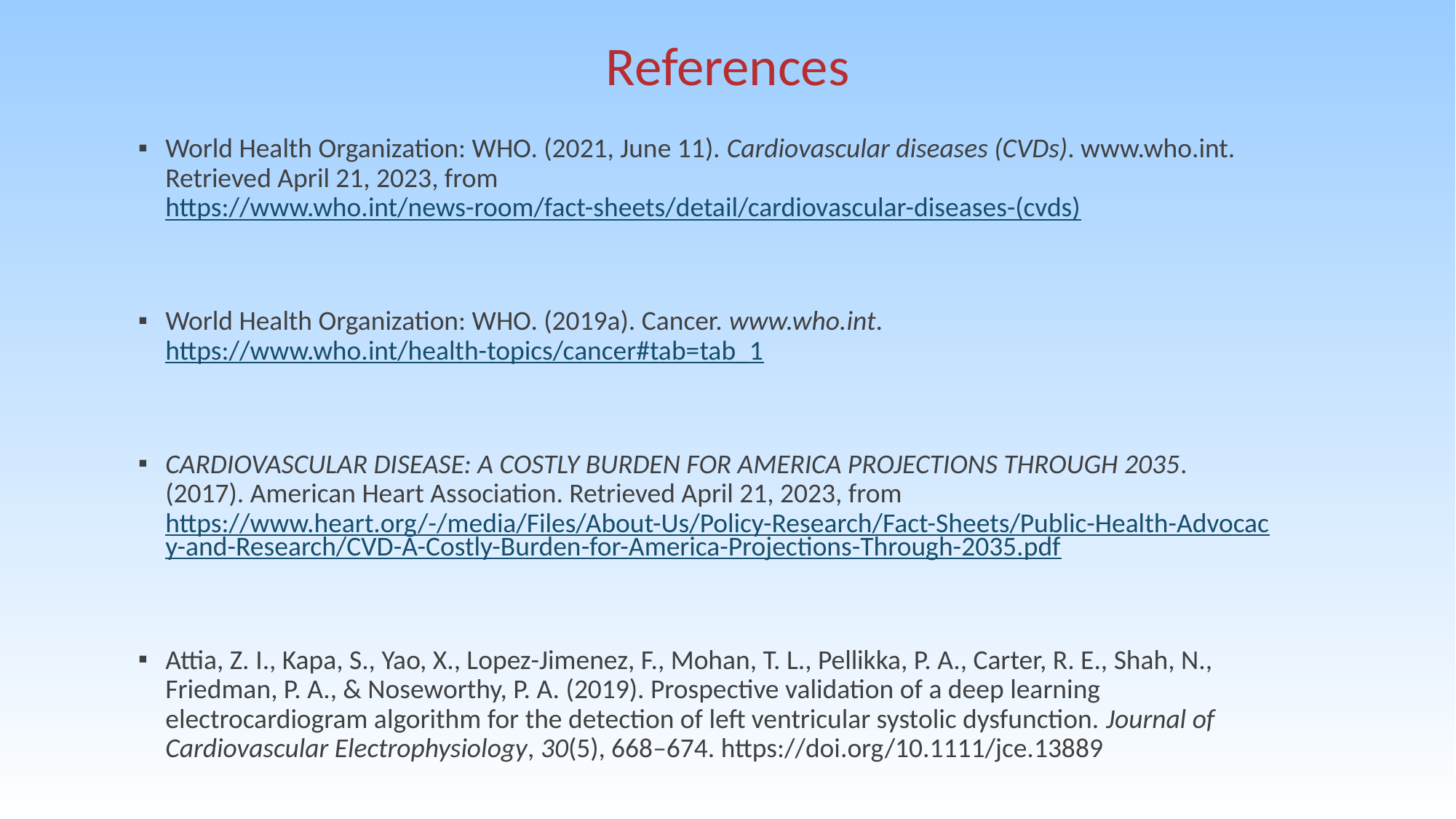

References
World Health Organization: WHO. (2021, June 11). Cardiovascular diseases (CVDs). www.who.int. Retrieved April 21, 2023, from https://www.who.int/news-room/fact-sheets/detail/cardiovascular-diseases-(cvds)

World Health Organization: WHO. (2019a). Cancer. www.who.int. https://www.who.int/health-topics/cancer#tab=tab_1

CARDIOVASCULAR DISEASE: A COSTLY BURDEN FOR AMERICA PROJECTIONS THROUGH 2035. (2017). American Heart Association. Retrieved April 21, 2023, from https://www.heart.org/-/media/Files/About-Us/Policy-Research/Fact-Sheets/Public-Health-Advocacy-and-Research/CVD-A-Costly-Burden-for-America-Projections-Through-2035.pdf

Attia, Z. I., Kapa, S., Yao, X., Lopez-Jimenez, F., Mohan, T. L., Pellikka, P. A., Carter, R. E., Shah, N., Friedman, P. A., & Noseworthy, P. A. (2019). Prospective validation of a deep learning electrocardiogram algorithm for the detection of left ventricular systolic dysfunction. Journal of Cardiovascular Electrophysiology, 30(5), 668–674. https://doi.org/10.1111/jce.13889